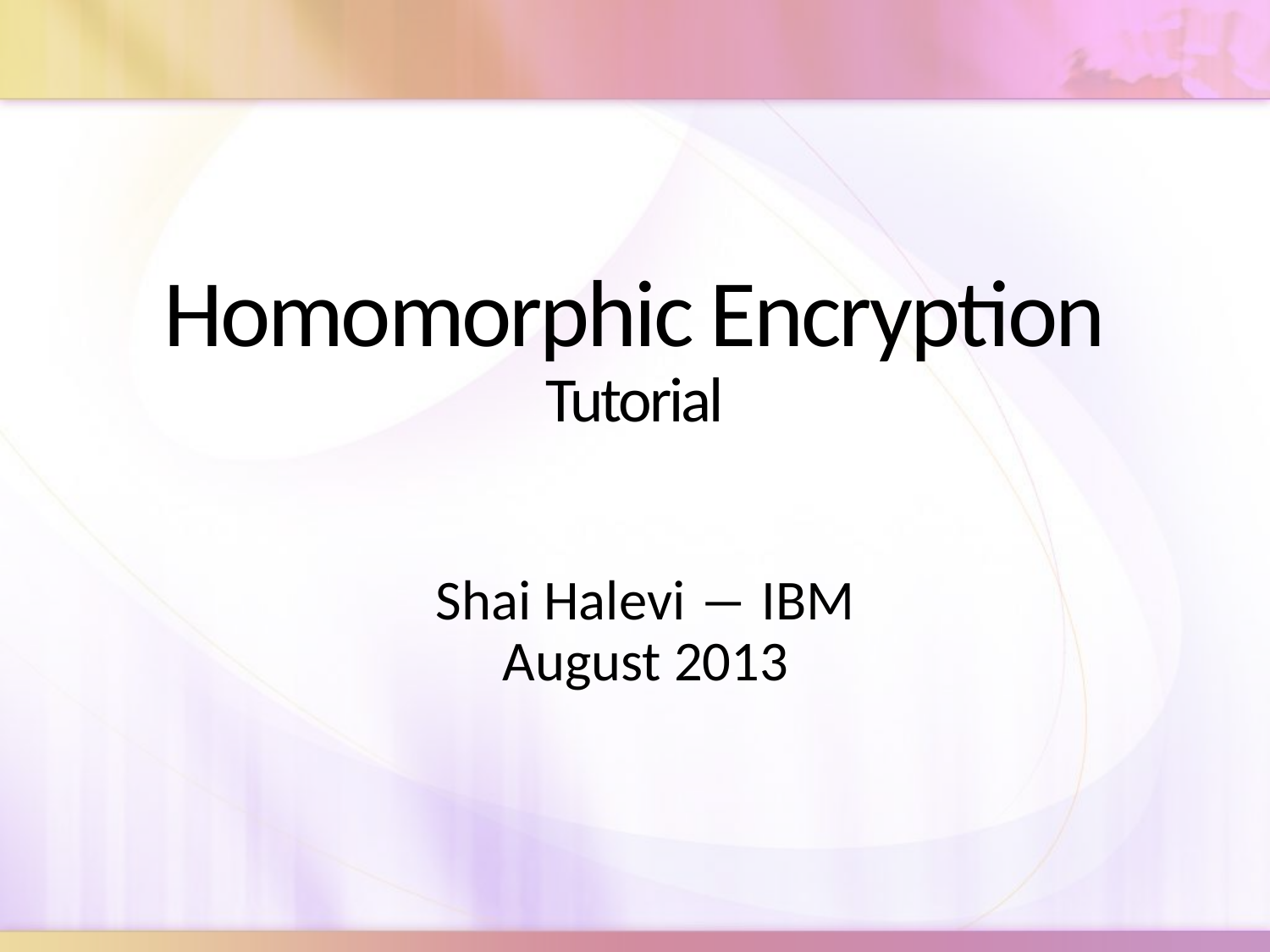

# Homomorphic Encryption Tutorial
Shai Halevi ― IBM
August 2013